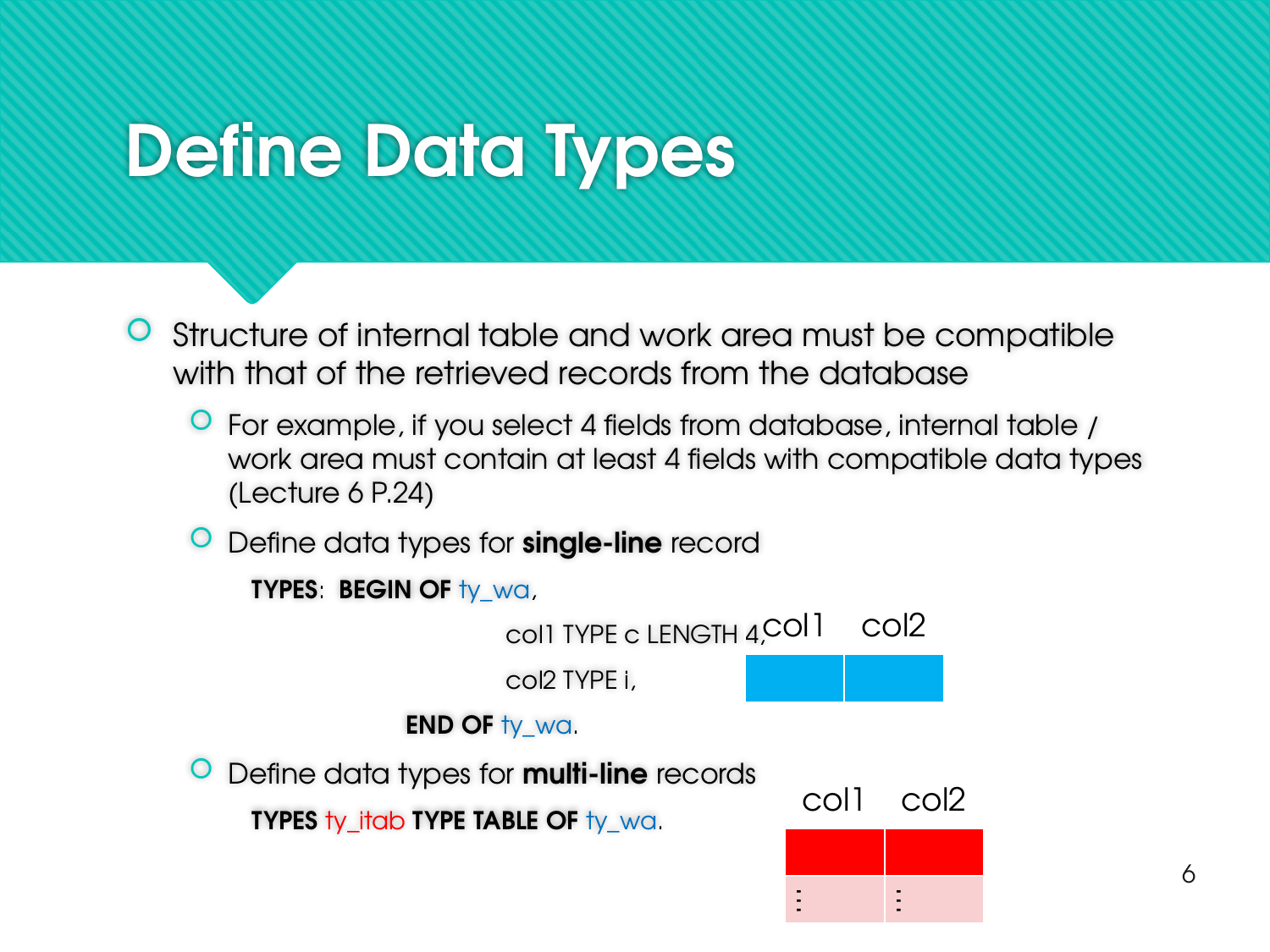

# Define Data Types
Structure of internal table and work area must be compatible with that of the retrieved records from the database
For example, if you select 4 fields from database, internal table / work area must contain at least 4 fields with compatible data types (Lecture 6 P.24)
Define data types for single-line record
TYPES:  BEGIN OF ty_wa,
		col1 TYPE c LENGTH 4,
		col2 TYPE i,
	    END OF ty_wa.
Define data types for multi-line records
TYPES ty_itab TYPE TABLE OF ty_wa.
| col1 | col2 |
| --- | --- |
|  |  |
| col1 | col2 |
| --- | --- |
|  |  |
| … | … |
6